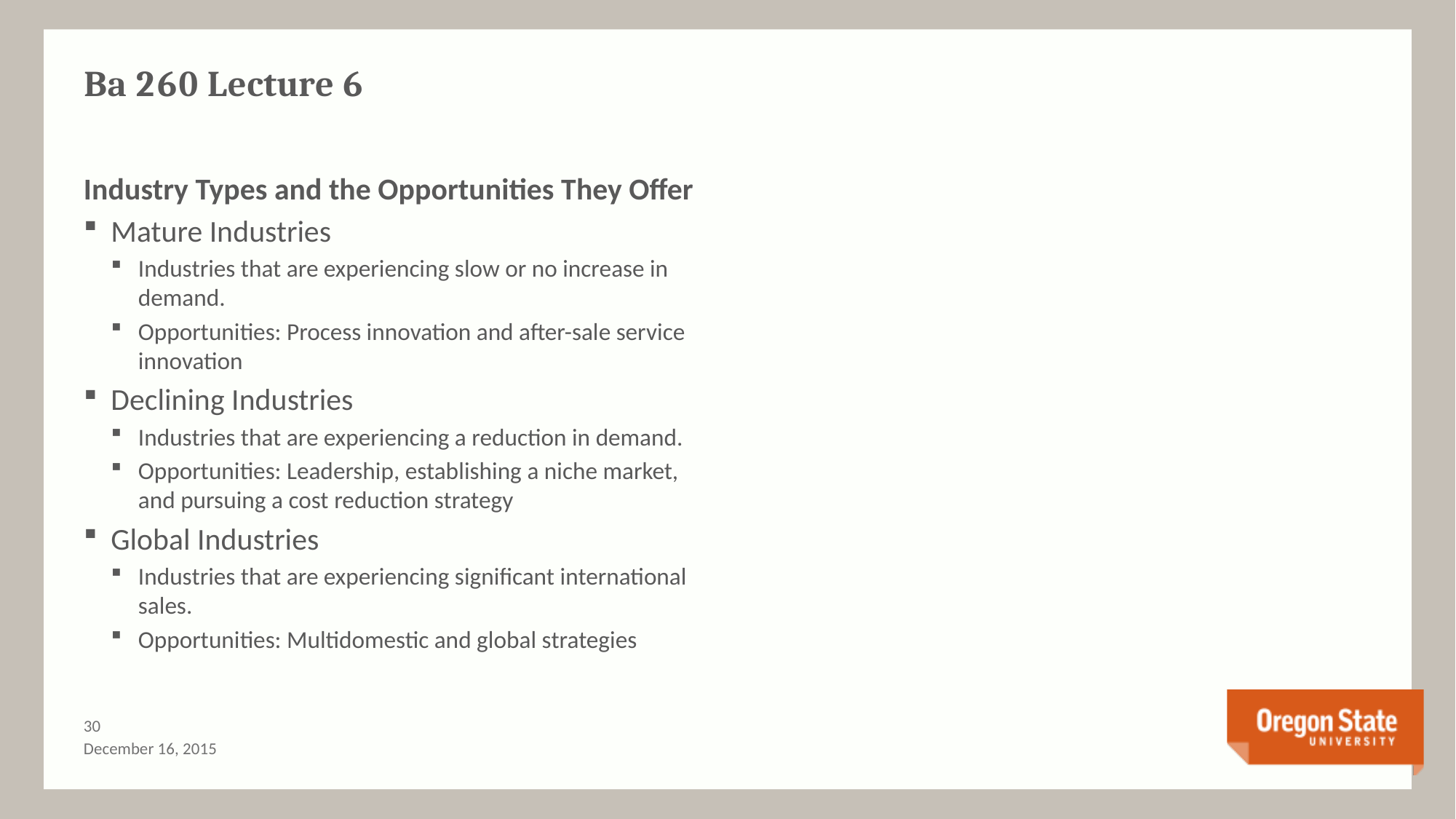

# Ba 260 Lecture 6
Industry Types and the Opportunities They Offer
Mature Industries
Industries that are experiencing slow or no increase in demand.
Opportunities: Process innovation and after-sale service innovation
Declining Industries
Industries that are experiencing a reduction in demand.
Opportunities: Leadership, establishing a niche market, and pursuing a cost reduction strategy
Global Industries
Industries that are experiencing significant international sales.
Opportunities: Multidomestic and global strategies

30
December 16, 2015